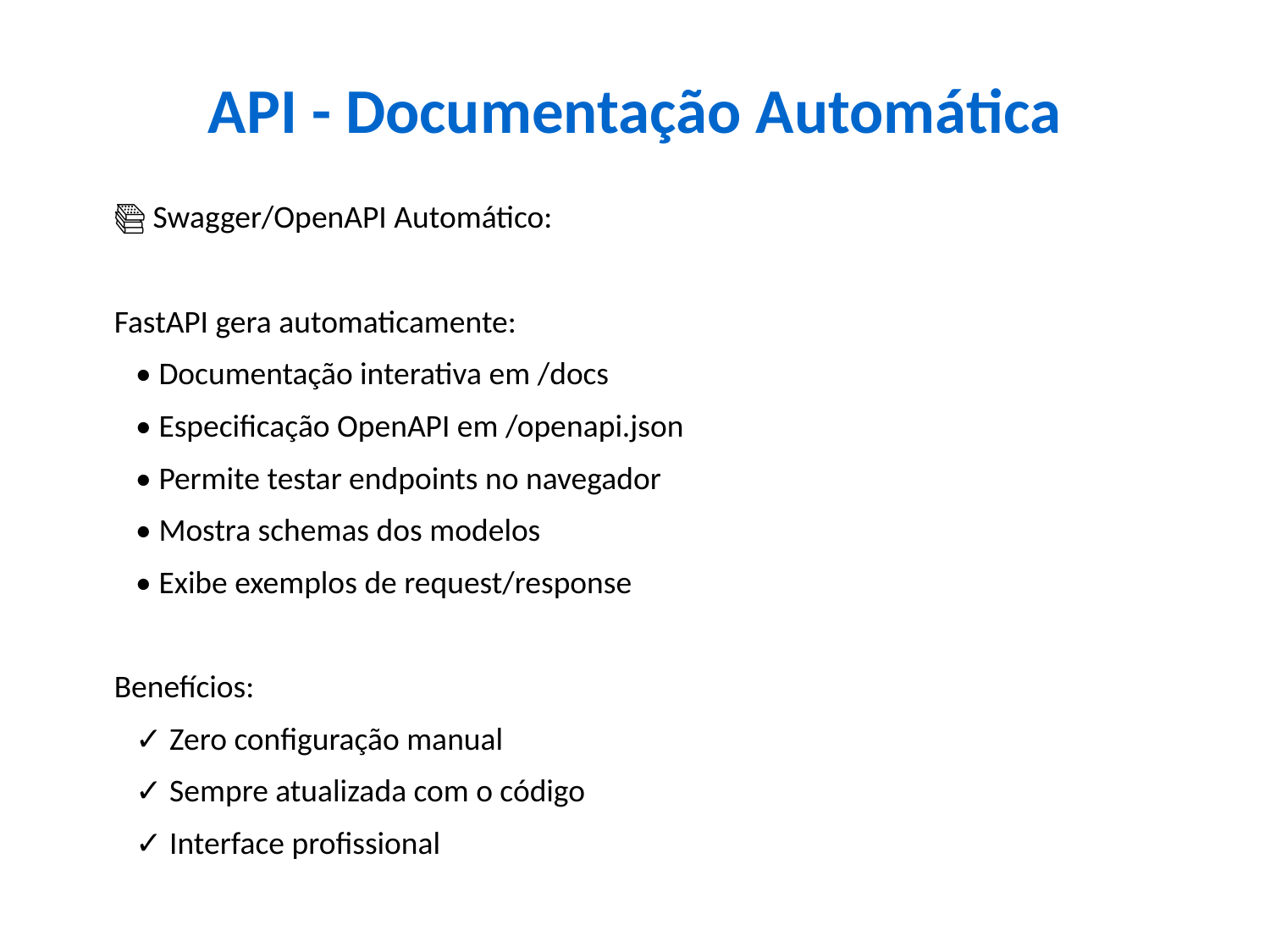

API - Documentação Automática
📚 Swagger/OpenAPI Automático:

FastAPI gera automaticamente:
   • Documentação interativa em /docs
   • Especificação OpenAPI em /openapi.json
   • Permite testar endpoints no navegador
   • Mostra schemas dos modelos
   • Exibe exemplos de request/response

Benefícios:
   ✓ Zero configuração manual
   ✓ Sempre atualizada com o código
   ✓ Interface profissional